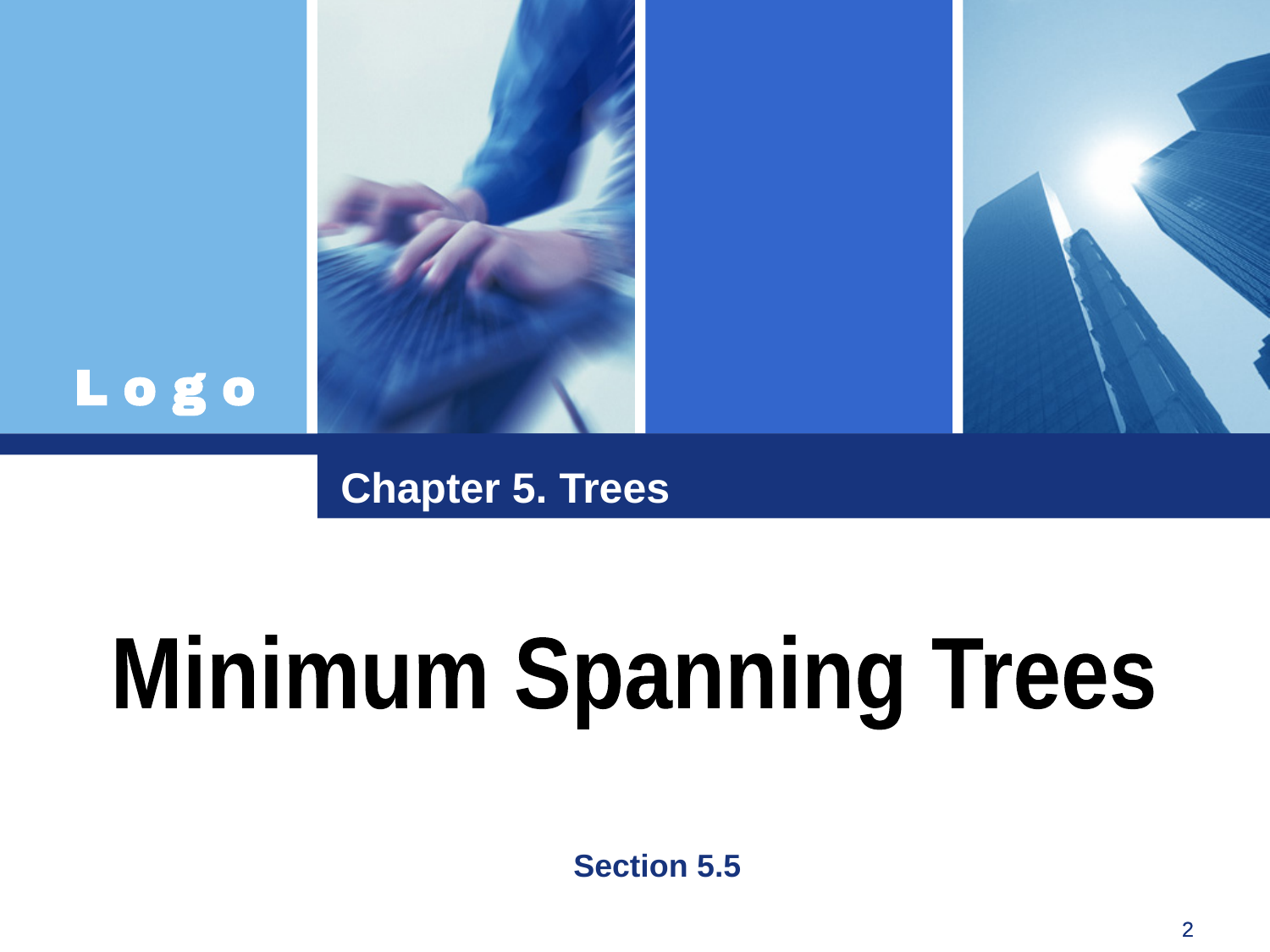

Chapter 5. Trees
Minimum Spanning Trees
Section 5.5
2
2